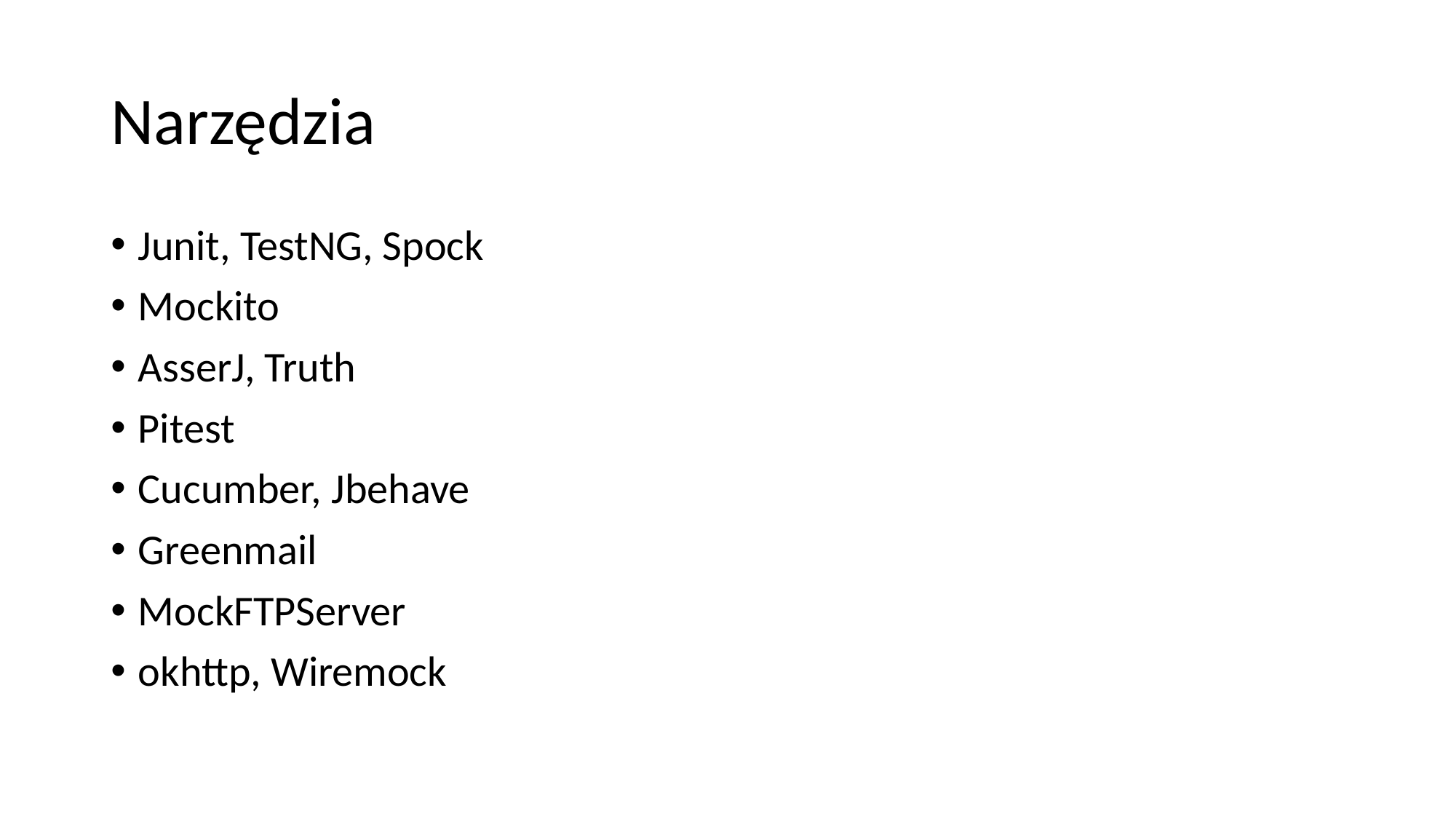

# Narzędzia
Junit, TestNG, Spock
Mockito
AsserJ, Truth
Pitest
Cucumber, Jbehave
Greenmail
MockFTPServer
okhttp, Wiremock